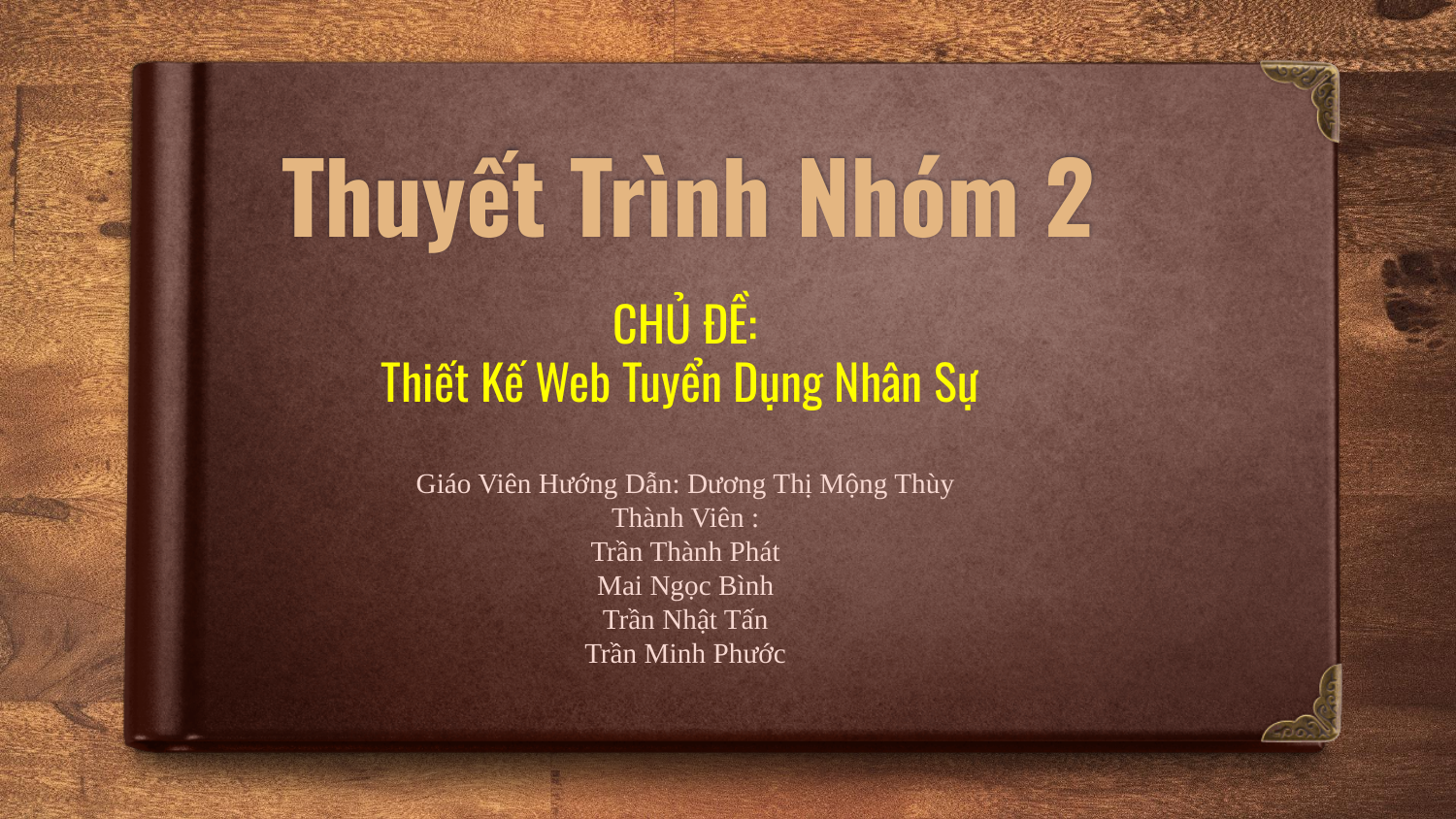

# Thuyết Trình Nhóm 2
CHỦ ĐỀ:
Thiết Kế Web Tuyển Dụng Nhân Sự
Giáo Viên Hướng Dẫn: Dương Thị Mộng Thùy
Thành Viên :
Trần Thành Phát
Mai Ngọc Bình
Trần Nhật Tấn
Trần Minh Phước